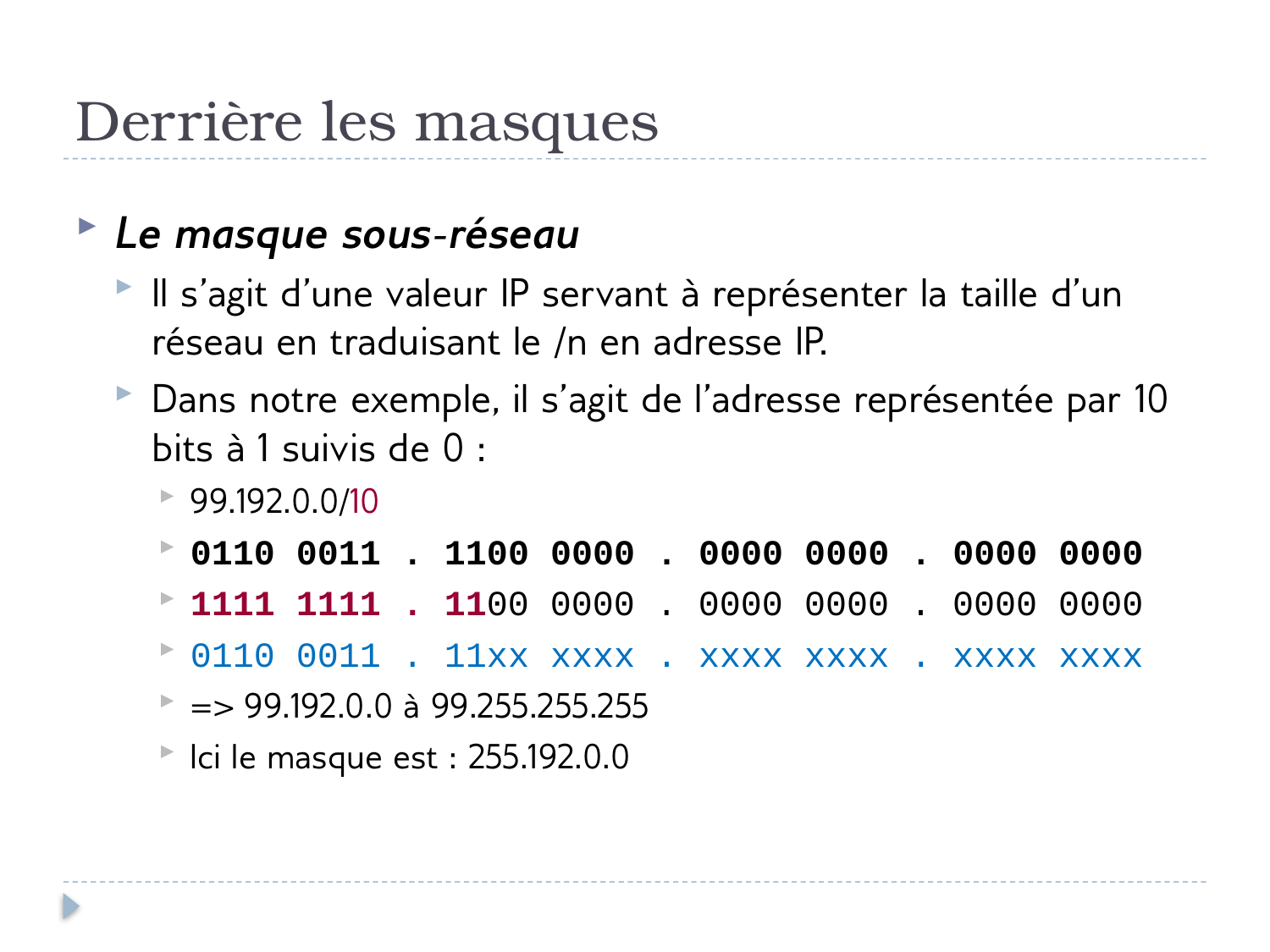

# Derrière les masques
Le masque sous-réseau
Il s’agit d’une valeur IP servant à représenter la taille d’un réseau en traduisant le /n en adresse IP.
Dans notre exemple, il s’agit de l’adresse représentée par 10 bits à 1 suivis de 0 :
99.192.0.0/10
0110 0011 . 1100 0000 . 0000 0000 . 0000 0000
1111 1111 . 1100 0000 . 0000 0000 . 0000 0000
0110 0011 . 11xx xxxx . xxxx xxxx . xxxx xxxx
=> 99.192.0.0 à 99.255.255.255
Ici le masque est : 255.192.0.0